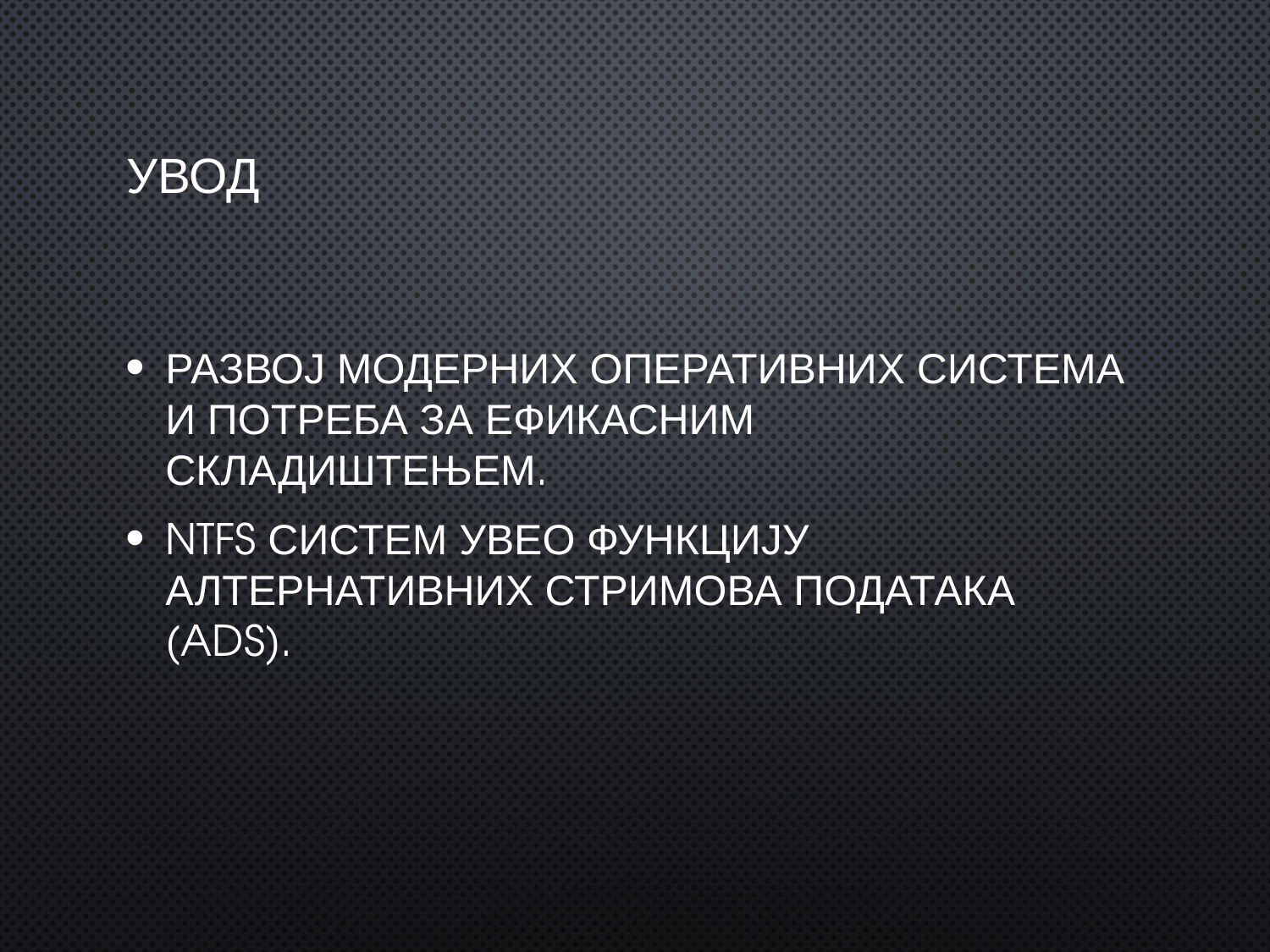

# Увод

Развој модерних оперативних система и потреба за ефикасним складиштењем.
NTFS систем увео функцију алтернативних стримова података (ADS).